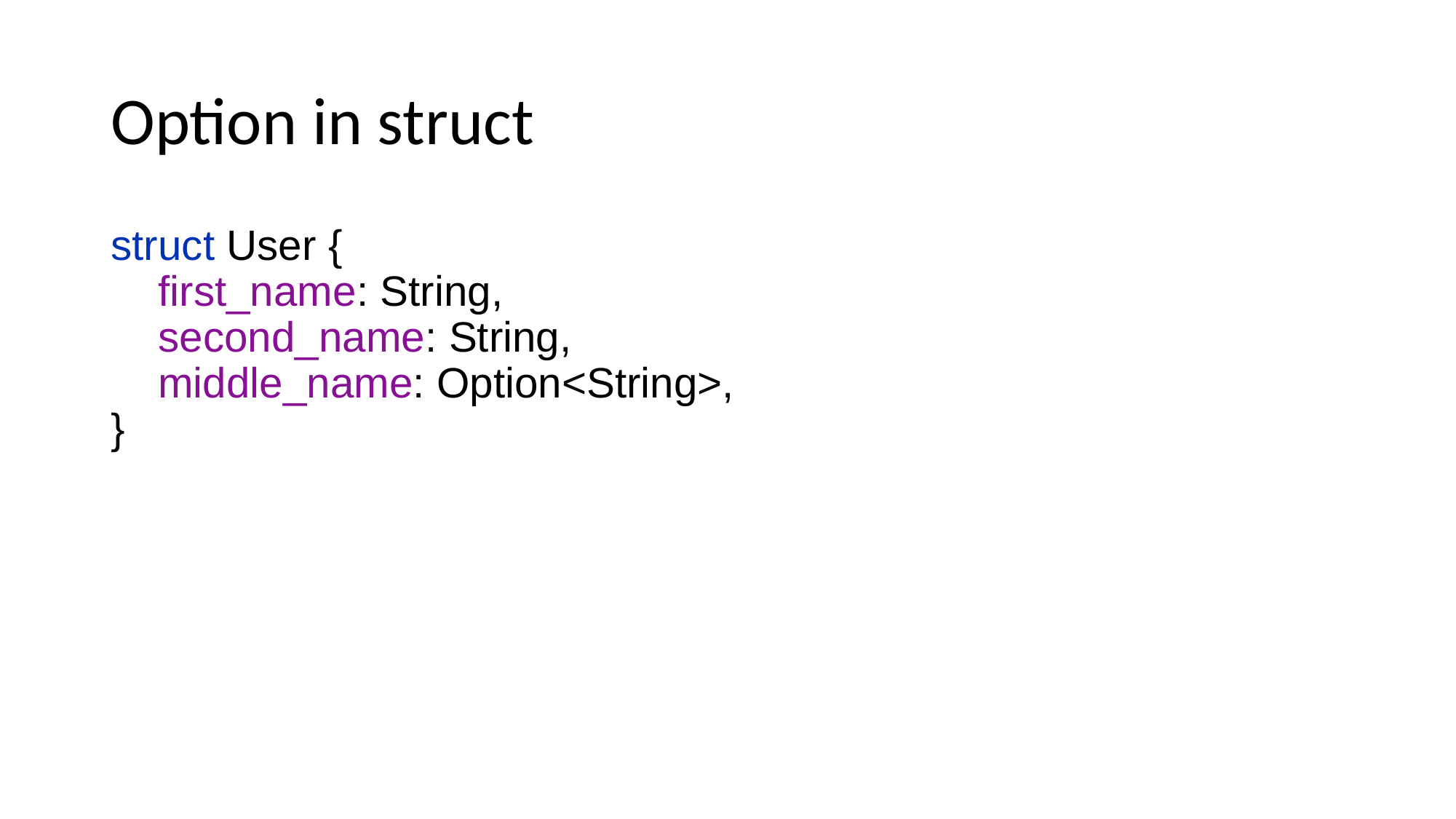

# Option in struct
struct User {
    first_name: String,
    second_name: String,
    middle_name: Option<String>,
}